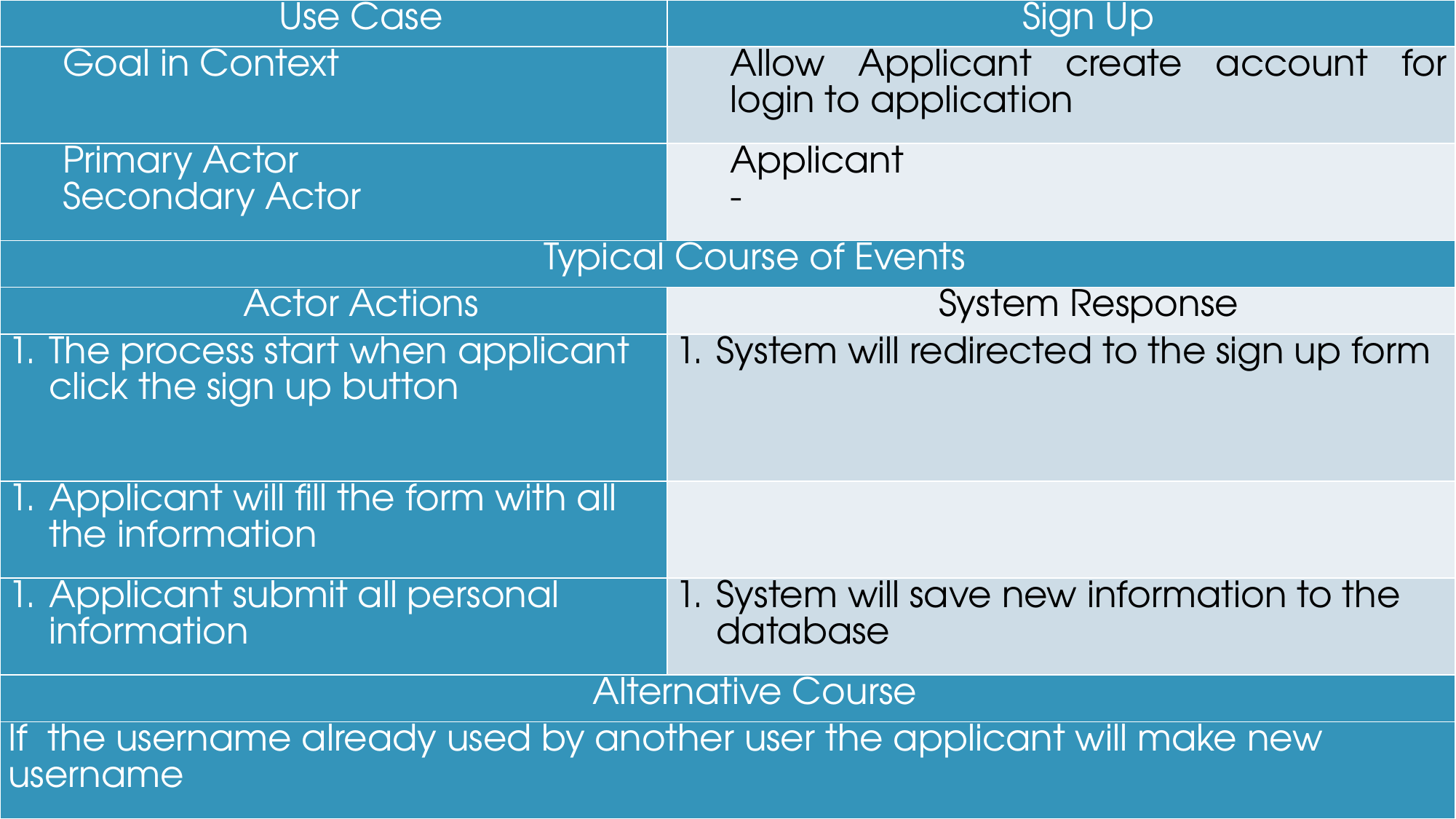

| Use Case | Sign Up |
| --- | --- |
| Goal in Context | Allow Applicant create account for login to application |
| Primary Actor Secondary Actor | Applicant - |
| Typical Course of Events |  |
| Actor Actions | System Response |
| The process start when applicant click the sign up button | System will redirected to the sign up form |
| Applicant will fill the form with all the information |  |
| Applicant submit all personal information | System will save new information to the database |
| Alternative Course |  |
| If the username already used by another user the applicant will make new username |  |